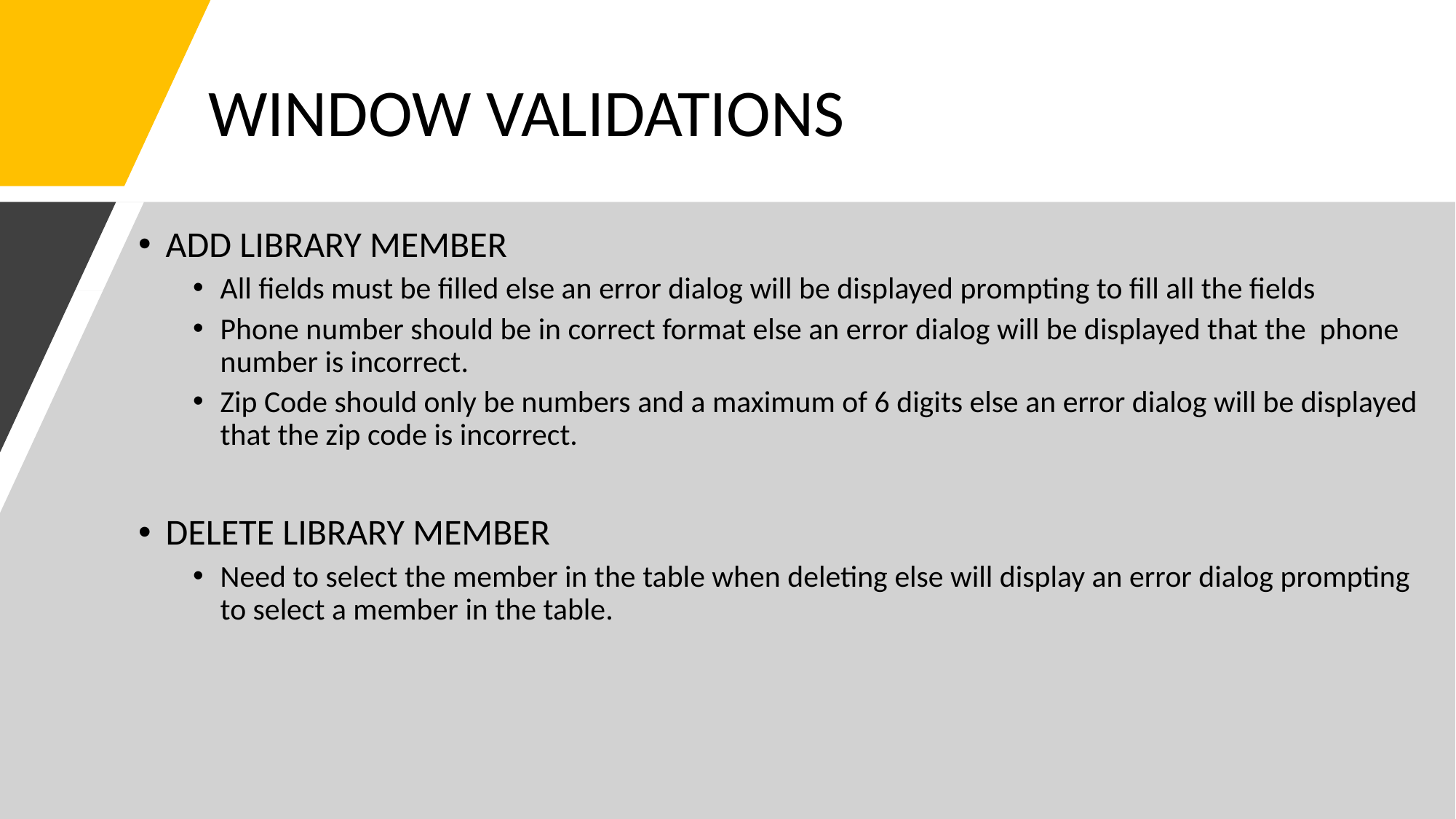

# WINDOW VALIDATIONS

ADD LIBRARY MEMBER
All fields must be filled else an error dialog will be displayed prompting to fill all the fields
Phone number should be in correct format else an error dialog will be displayed that the  phone number is incorrect.
Zip Code should only be numbers and a maximum of 6 digits else an error dialog will be displayed that the zip code is incorrect.

DELETE LIBRARY MEMBER
Need to select the member in the table when deleting else will display an error dialog prompting to select a member in the table.